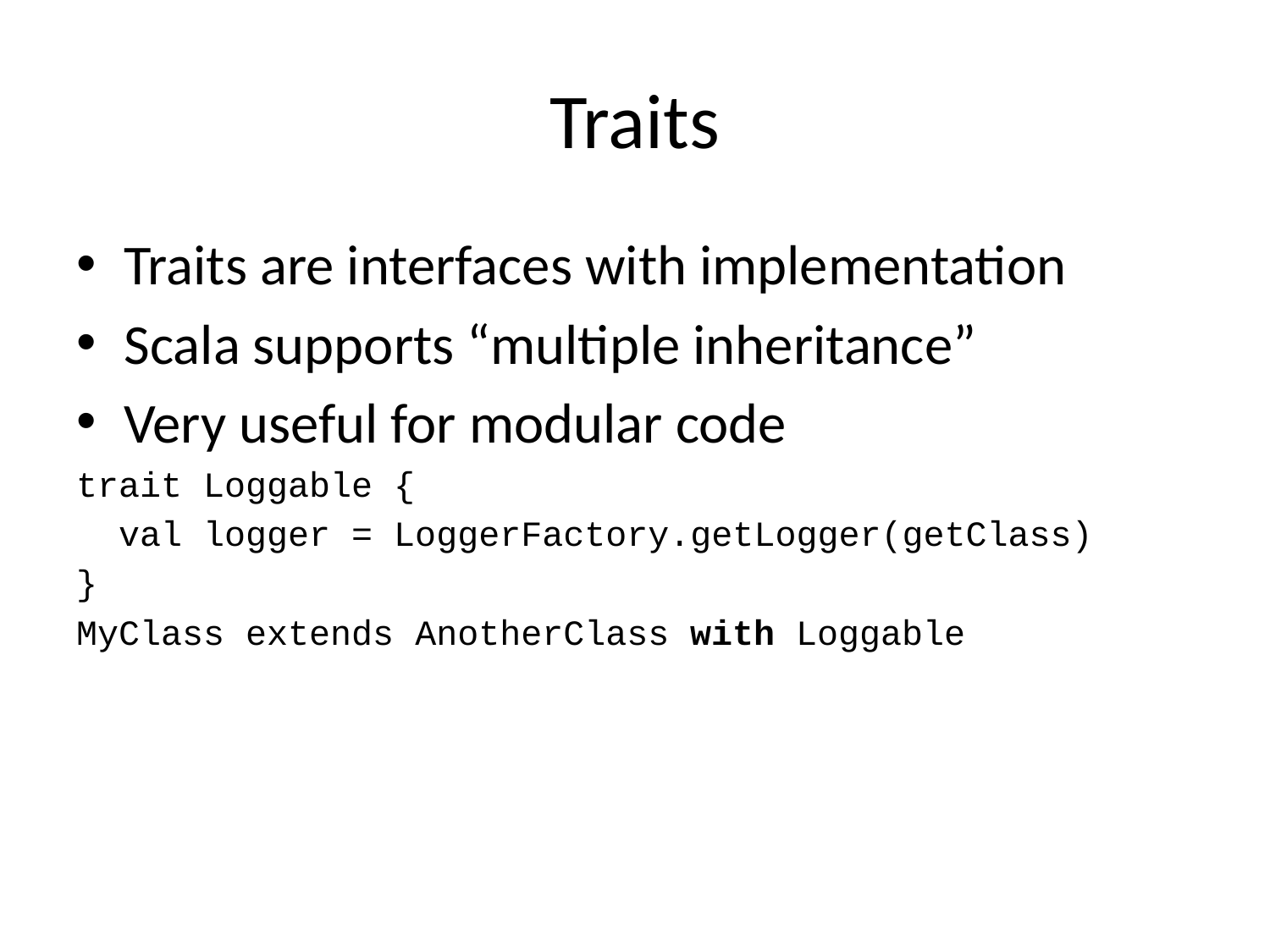

# Traits
Traits are interfaces with implementation
Scala supports “multiple inheritance”
Very useful for modular code
trait Loggable {
  val logger = LoggerFactory.getLogger(getClass)
}
MyClass extends AnotherClass with Loggable